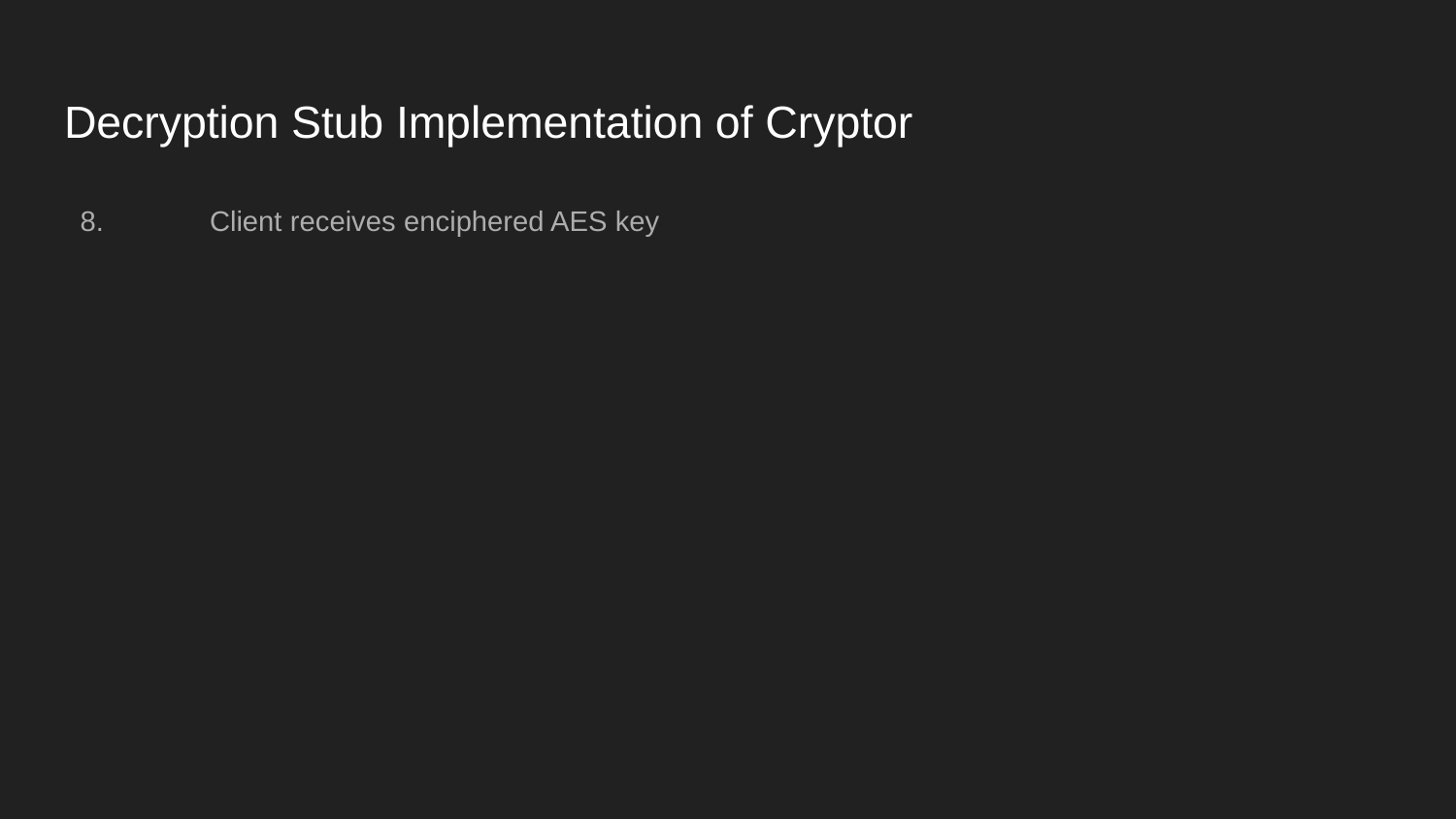

# Decryption Stub Implementation of Cryptor

  8.	Client receives enciphered AES key